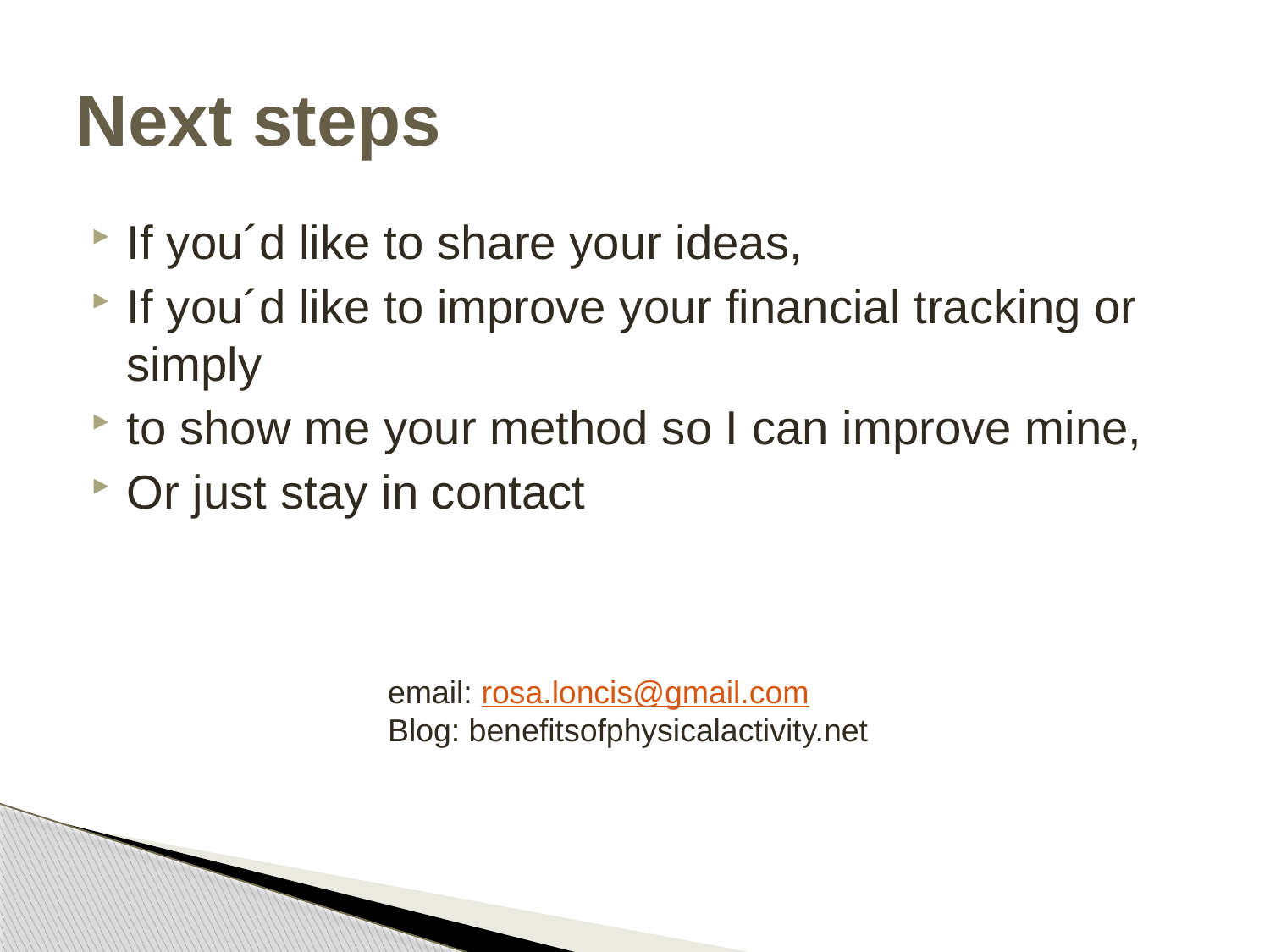

# Next steps
If you´d like to share your ideas,
If you´d like to improve your financial tracking or simply
to show me your method so I can improve mine,
Or just stay in contact
email: rosa.loncis@gmail.com
Blog: benefitsofphysicalactivity.net